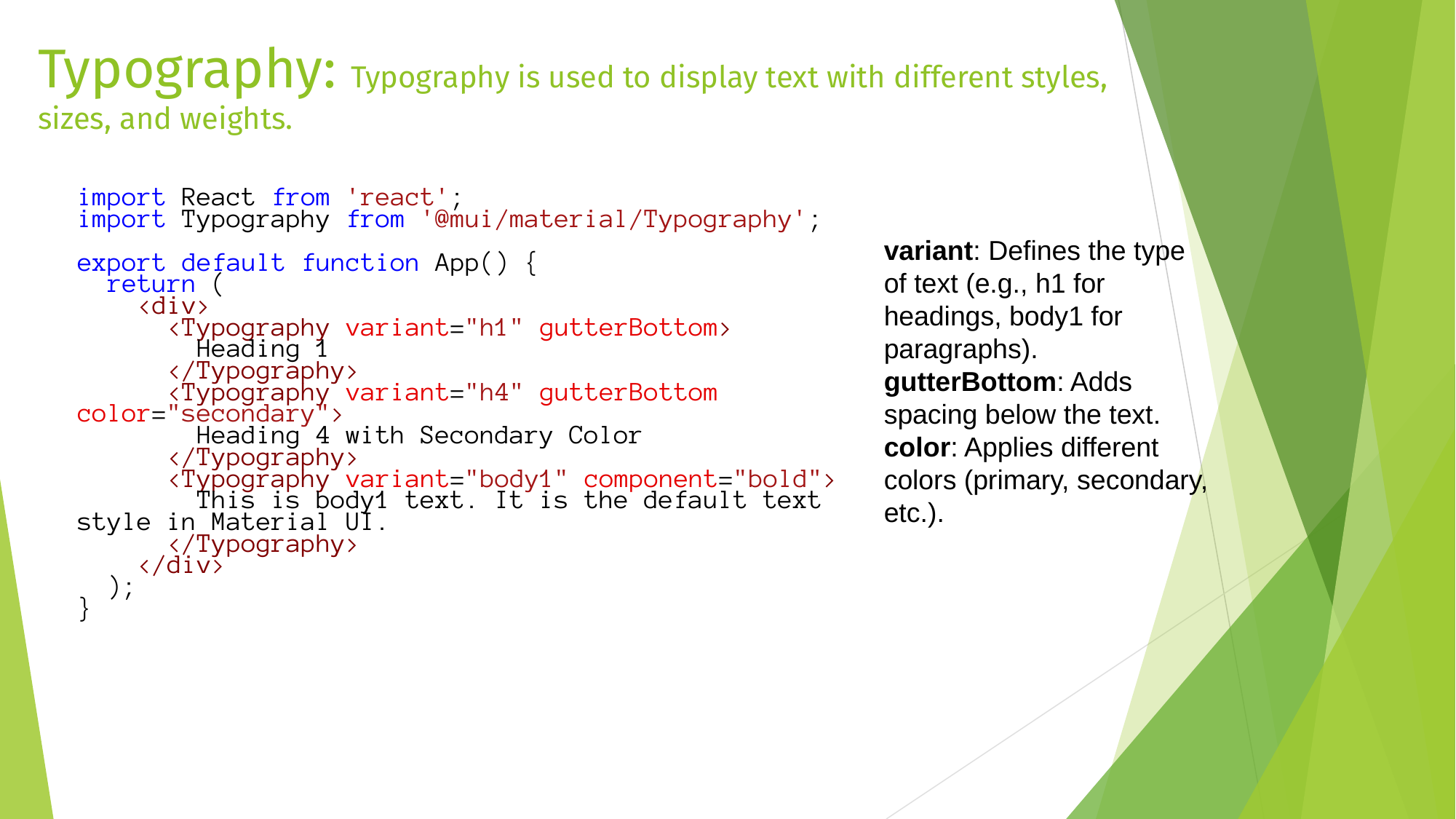

# Typography: Typography is used to display text with different styles, sizes, and weights.
import React from 'react';
import Typography from '@mui/material/Typography';
export default function App() {
  return (
    <div>
      <Typography variant="h1" gutterBottom>
        Heading 1
      </Typography>
      <Typography variant="h4" gutterBottom color="secondary">
        Heading 4 with Secondary Color
      </Typography>
      <Typography variant="body1" component="bold">
        This is body1 text. It is the default text style in Material UI.
      </Typography>
    </div>
  );
}

variant: Defines the type of text (e.g., h1 for headings, body1 for paragraphs).
gutterBottom: Adds spacing below the text.
color: Applies different colors (primary, secondary, etc.).